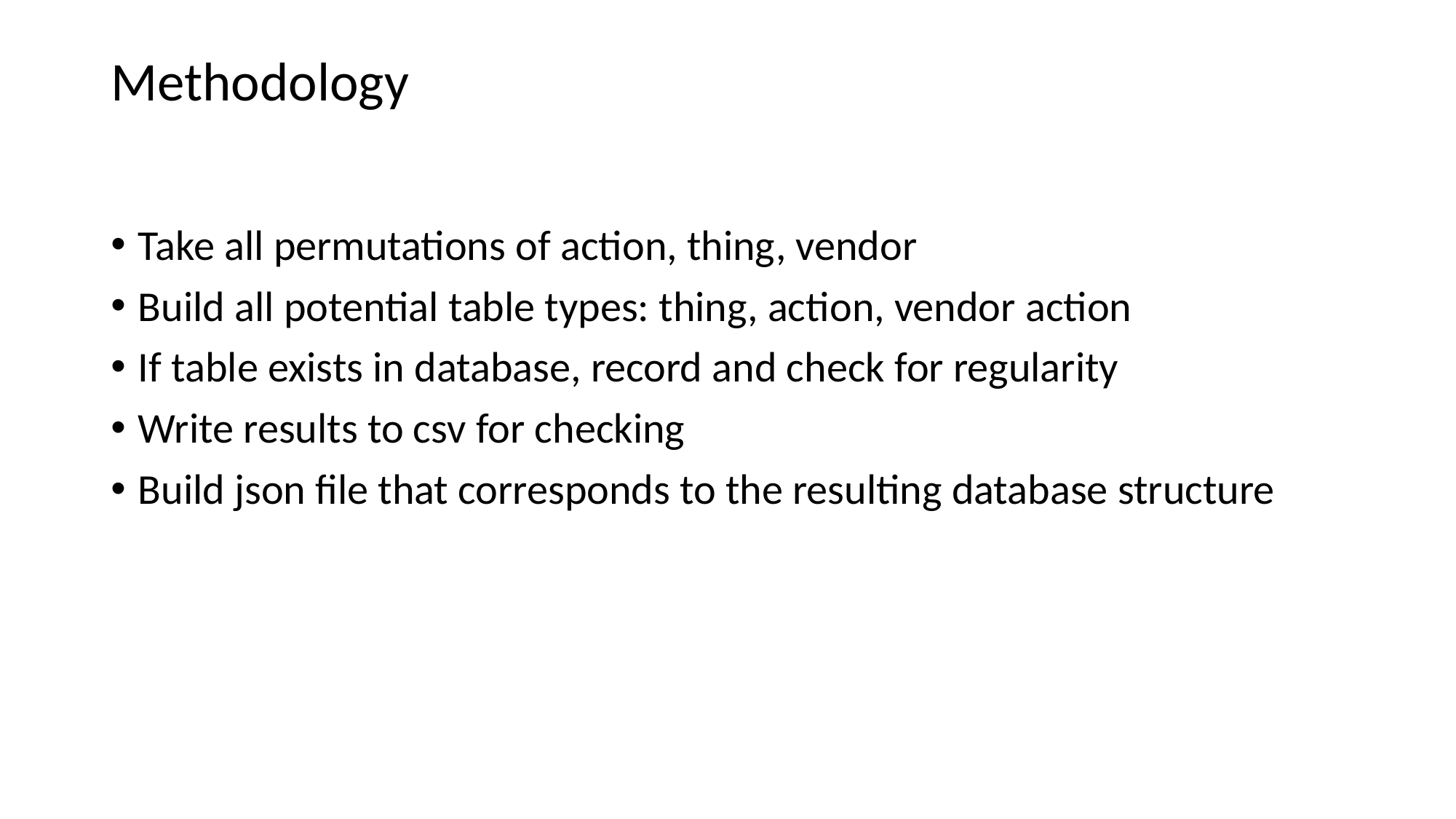

# Methodology
Take all permutations of action, thing, vendor
Build all potential table types: thing, action, vendor action
If table exists in database, record and check for regularity
Write results to csv for checking
Build json file that corresponds to the resulting database structure